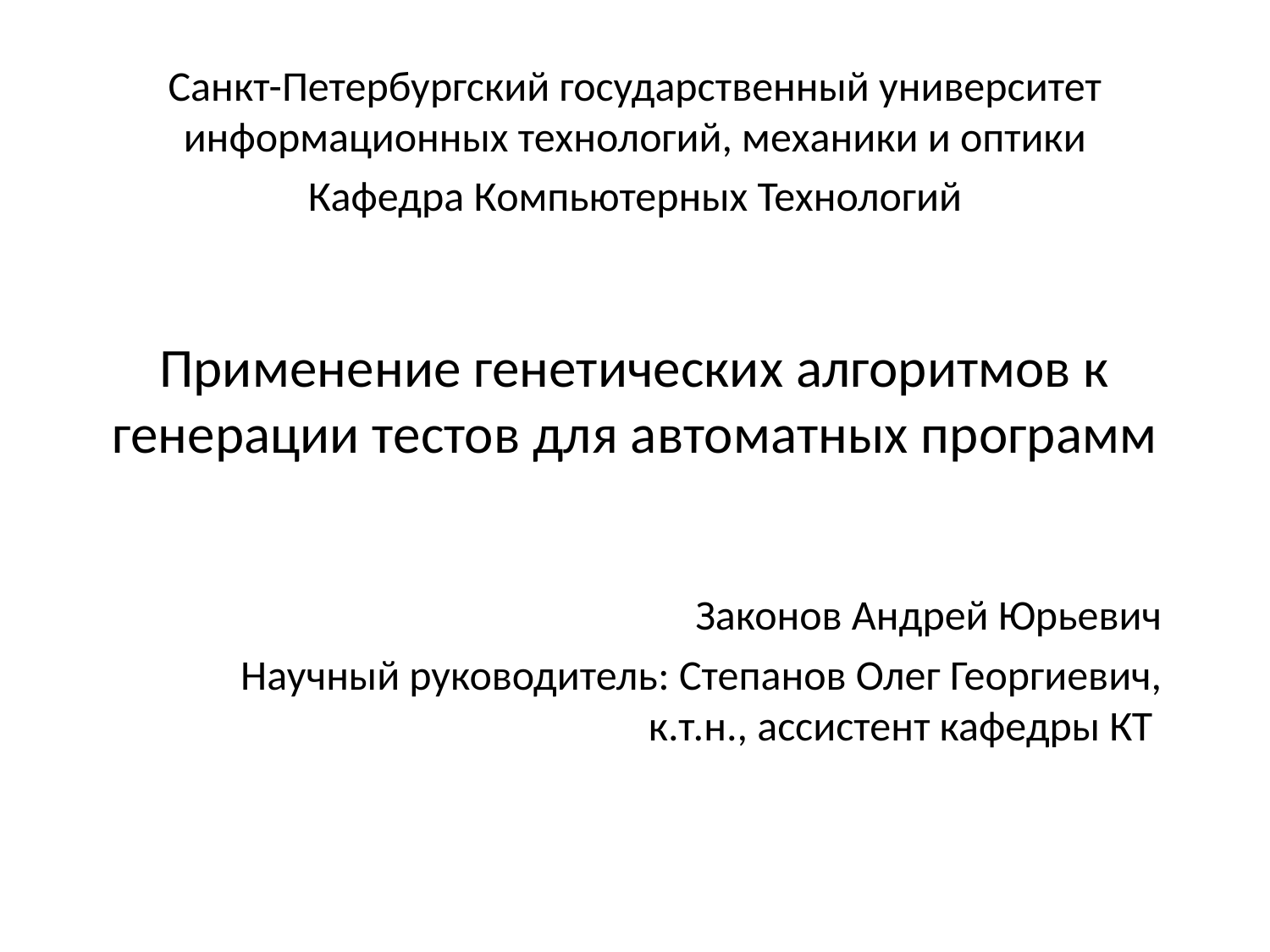

Санкт-Петербургский государственный университет информационных технологий, механики и оптики
Кафедра Компьютерных Технологий
# Применение генетических алгоритмов к генерации тестов для автоматных программ
Законов Андрей Юрьевич
Научный руководитель: Степанов Олег Георгиевич, к.т.н., ассистент кафедры КТ